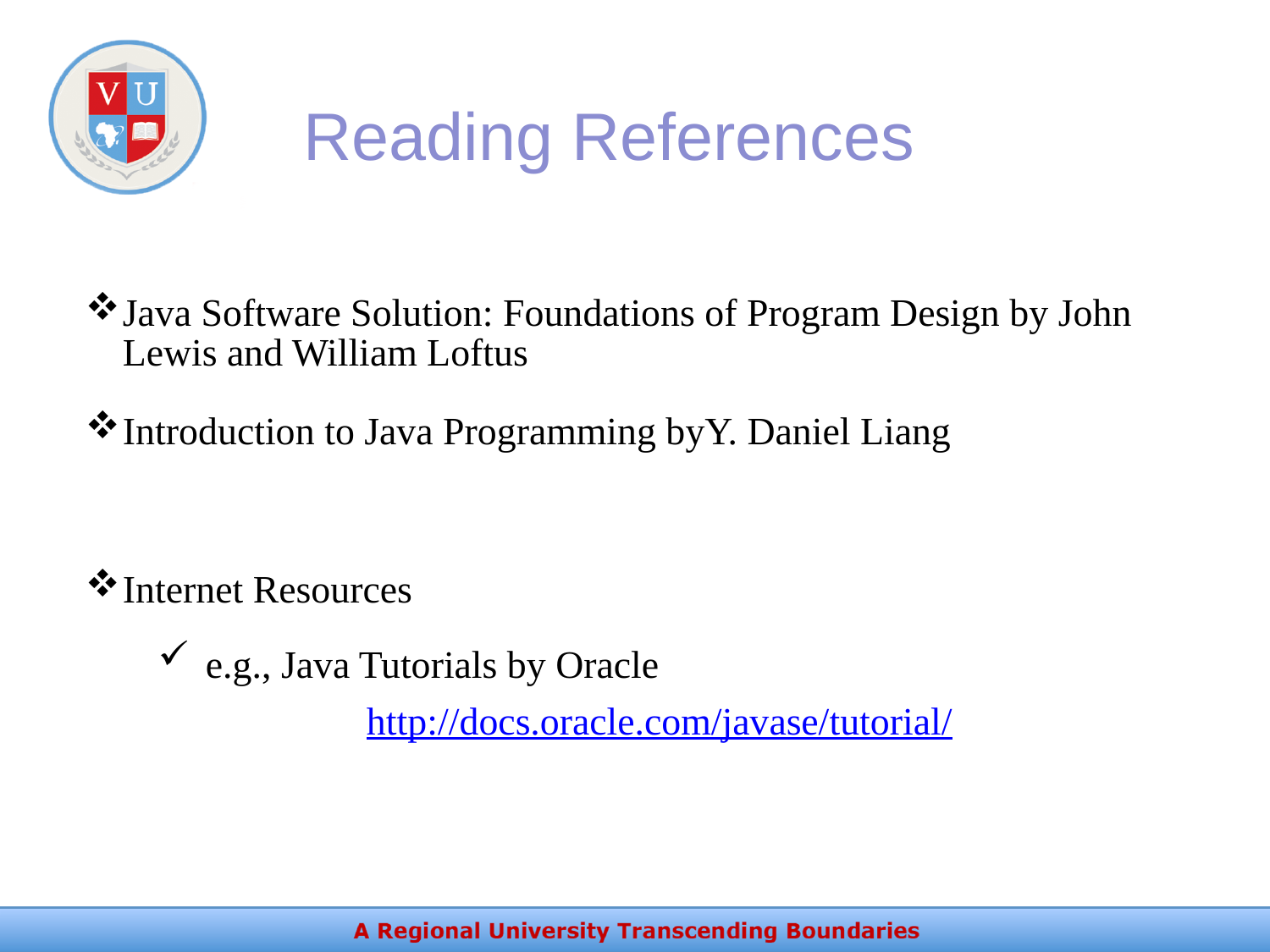

Reading References
Java Software Solution: Foundations of Program Design by John Lewis and William Loftus
Introduction to Java Programming byY. Daniel Liang

Internet Resources
e.g., Java Tutorials by Oracle
http://docs.oracle.com/javase/tutorial/